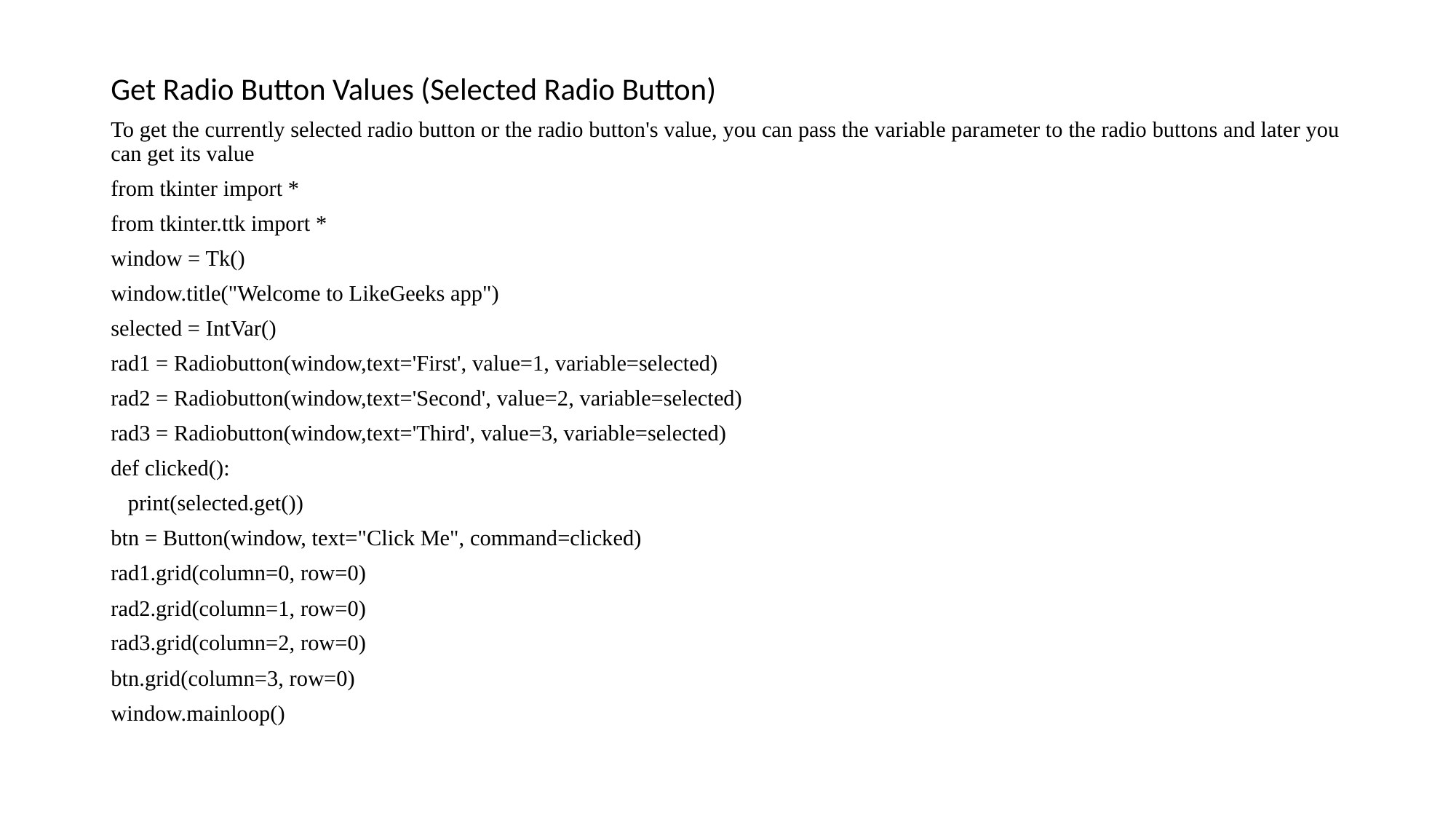

Get Radio Button Values (Selected Radio Button)
To get the currently selected radio button or the radio button's value, you can pass the variable parameter to the radio buttons and later you can get its value
from tkinter import *
from tkinter.ttk import *
window = Tk()
window.title("Welcome to LikeGeeks app")
selected = IntVar()
rad1 = Radiobutton(window,text='First', value=1, variable=selected)
rad2 = Radiobutton(window,text='Second', value=2, variable=selected)
rad3 = Radiobutton(window,text='Third', value=3, variable=selected)
def clicked():
   print(selected.get())
btn = Button(window, text="Click Me", command=clicked)
rad1.grid(column=0, row=0)
rad2.grid(column=1, row=0)
rad3.grid(column=2, row=0)
btn.grid(column=3, row=0)
window.mainloop()